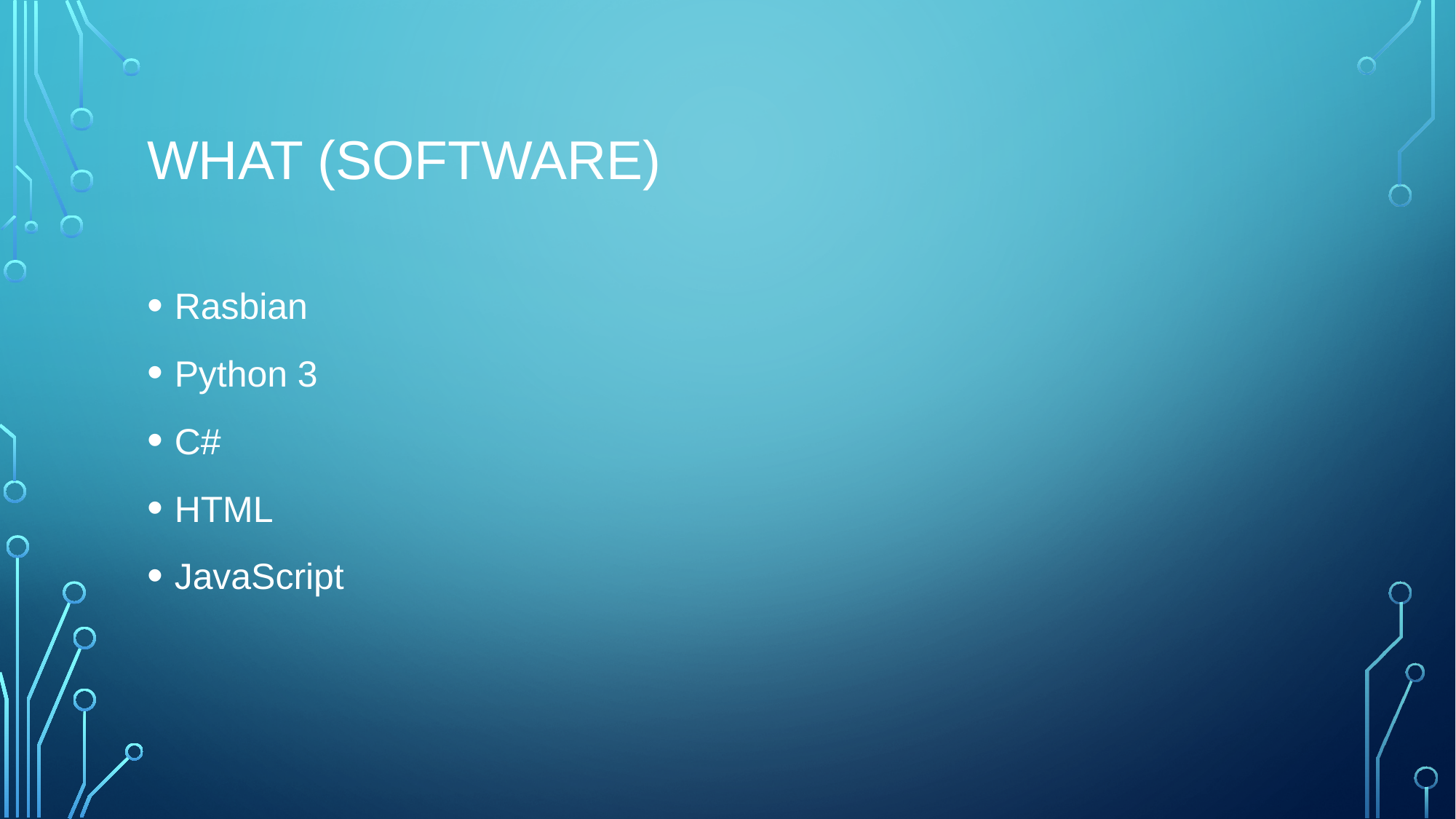

# What (Software)
Rasbian
Python 3
C#
HTML
JavaScript